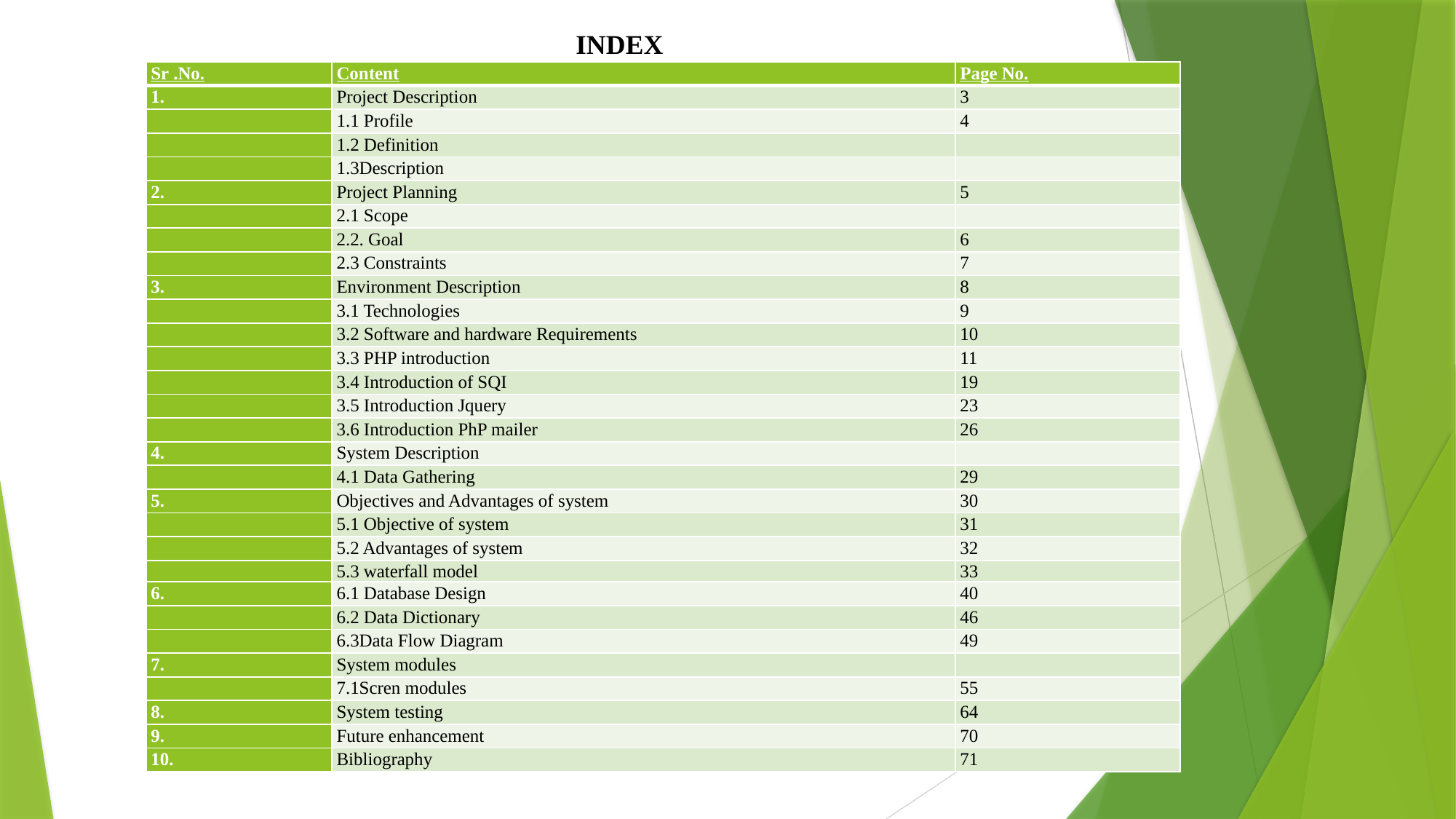

# INDEX
| Sr .No. | Content | Page No. |
| --- | --- | --- |
| 1. | Project Description | 3 |
|  | 1.1 Profile | 4 |
|  | 1.2 Definition |  |
|  | 1.3Description |  |
| 2. | Project Planning | 5 |
|  | 2.1 Scope |  |
|  | 2.2. Goal | 6 |
|  | 2.3 Constraints | 7 |
| 3. | Environment Description | 8 |
|  | 3.1 Technologies | 9 |
|  | 3.2 Software and hardware Requirements | 10 |
|  | 3.3 PHP introduction | 11 |
|  | 3.4 Introduction of SQI | 19 |
|  | 3.5 Introduction Jquery | 23 |
|  | 3.6 Introduction PhP mailer | 26 |
| 4. | System Description |  |
|  | 4.1 Data Gathering | 29 |
| 5. | Objectives and Advantages of system | 30 |
|  | 5.1 Objective of system | 31 |
|  | 5.2 Advantages of system | 32 |
|  | 5.3 waterfall model | 33 |
| 6. | 6.1 Database Design | 40 |
|  | 6.2 Data Dictionary | 46 |
|  | 6.3Data Flow Diagram | 49 |
| 7. | System modules |  |
|  | 7.1Scren modules | 55 |
| 8. | System testing | 64 |
| 9. | Future enhancement | 70 |
| 10. | Bibliography | 71 |
3